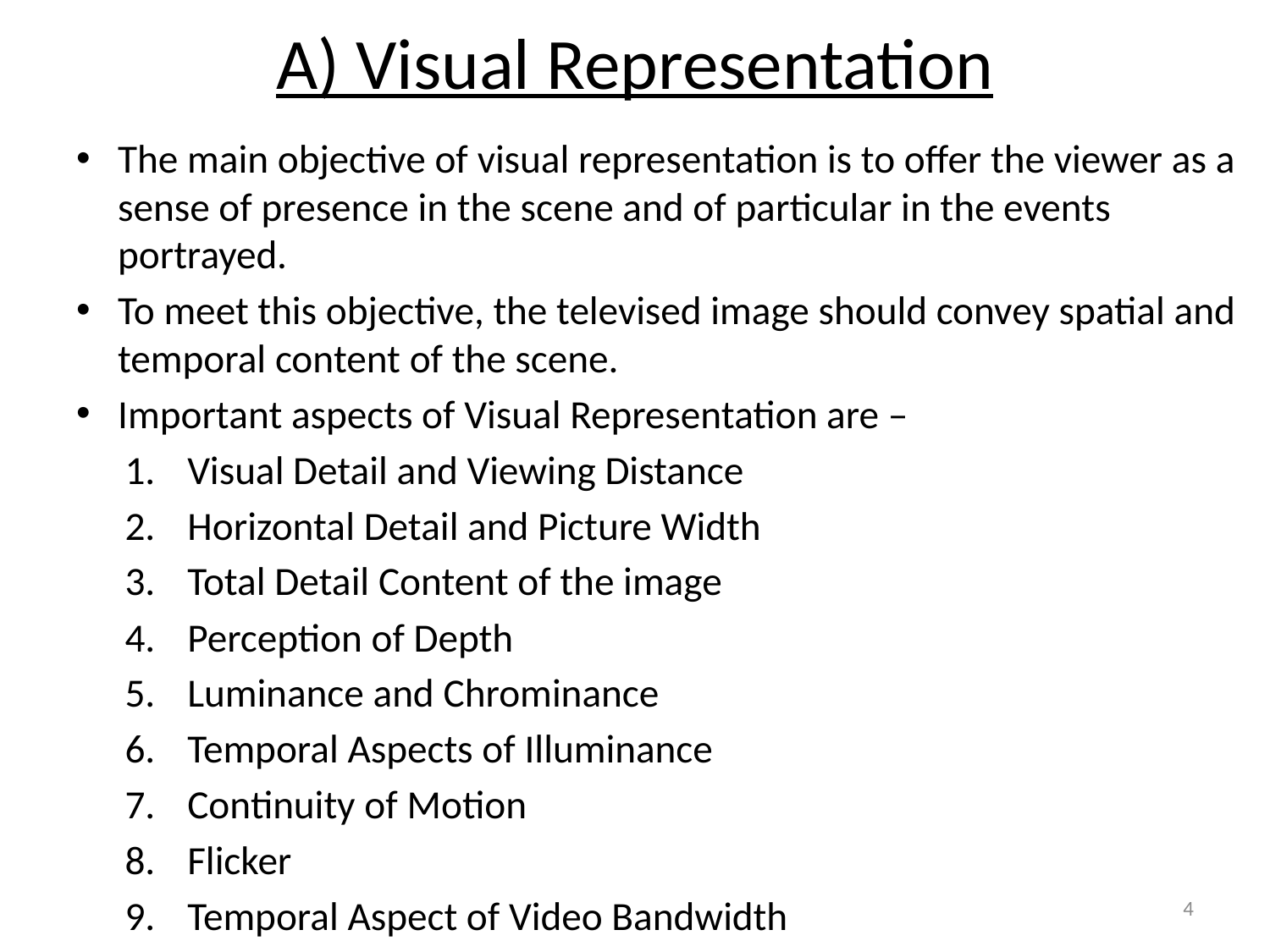

# A) Visual Representation
The main objective of visual representation is to offer the viewer as a sense of presence in the scene and of particular in the events portrayed.
To meet this objective, the televised image should convey spatial and temporal content of the scene.
Important aspects of Visual Representation are –
Visual Detail and Viewing Distance
Horizontal Detail and Picture Width
Total Detail Content of the image
Perception of Depth
Luminance and Chrominance
Temporal Aspects of Illuminance
Continuity of Motion
Flicker
Temporal Aspect of Video Bandwidth

4